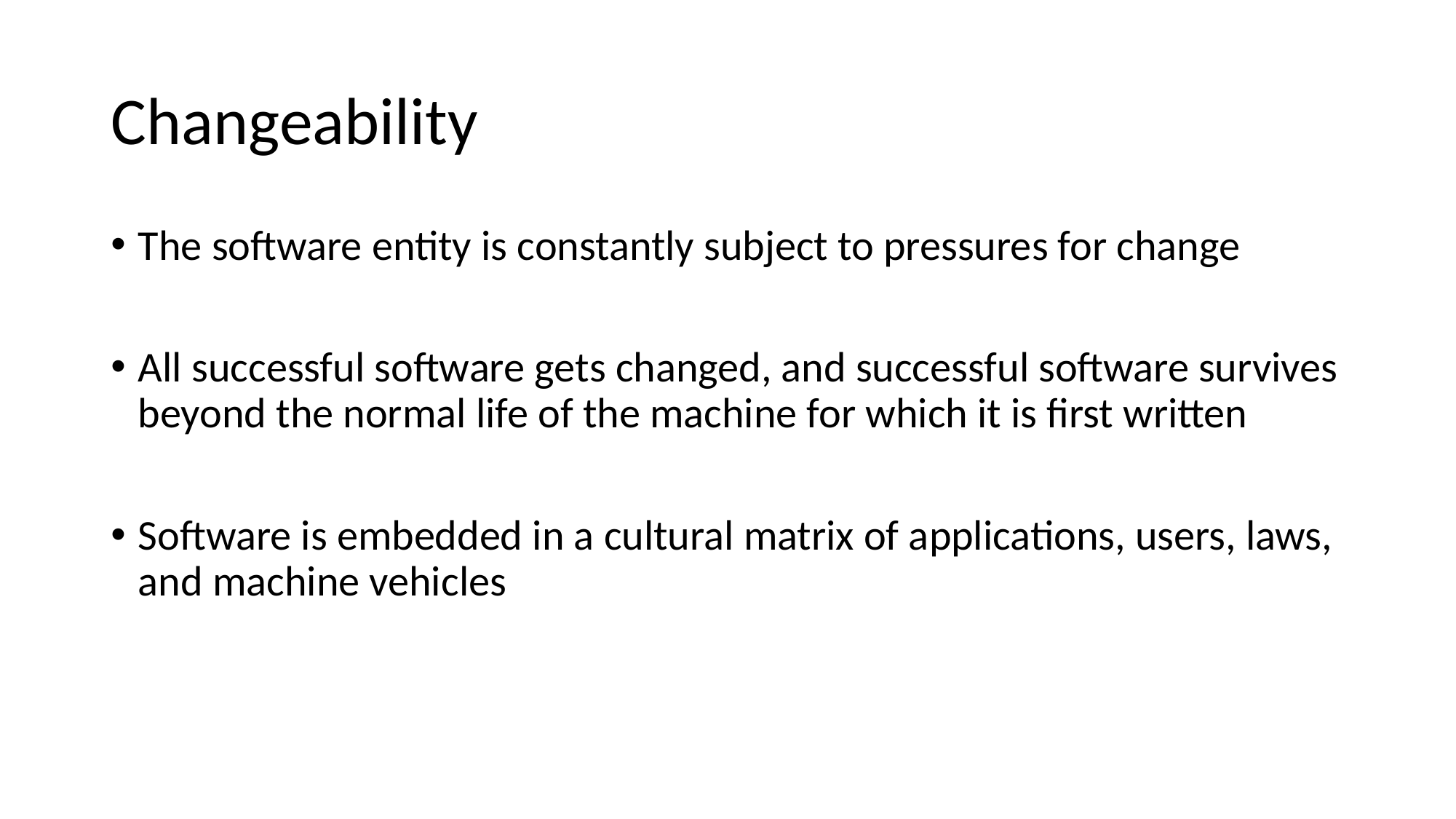

# Changeability
The software entity is constantly subject to pressures for change

All successful software gets changed, and successful software survives beyond the normal life of the machine for which it is first written

Software is embedded in a cultural matrix of applications, users, laws, and machine vehicles